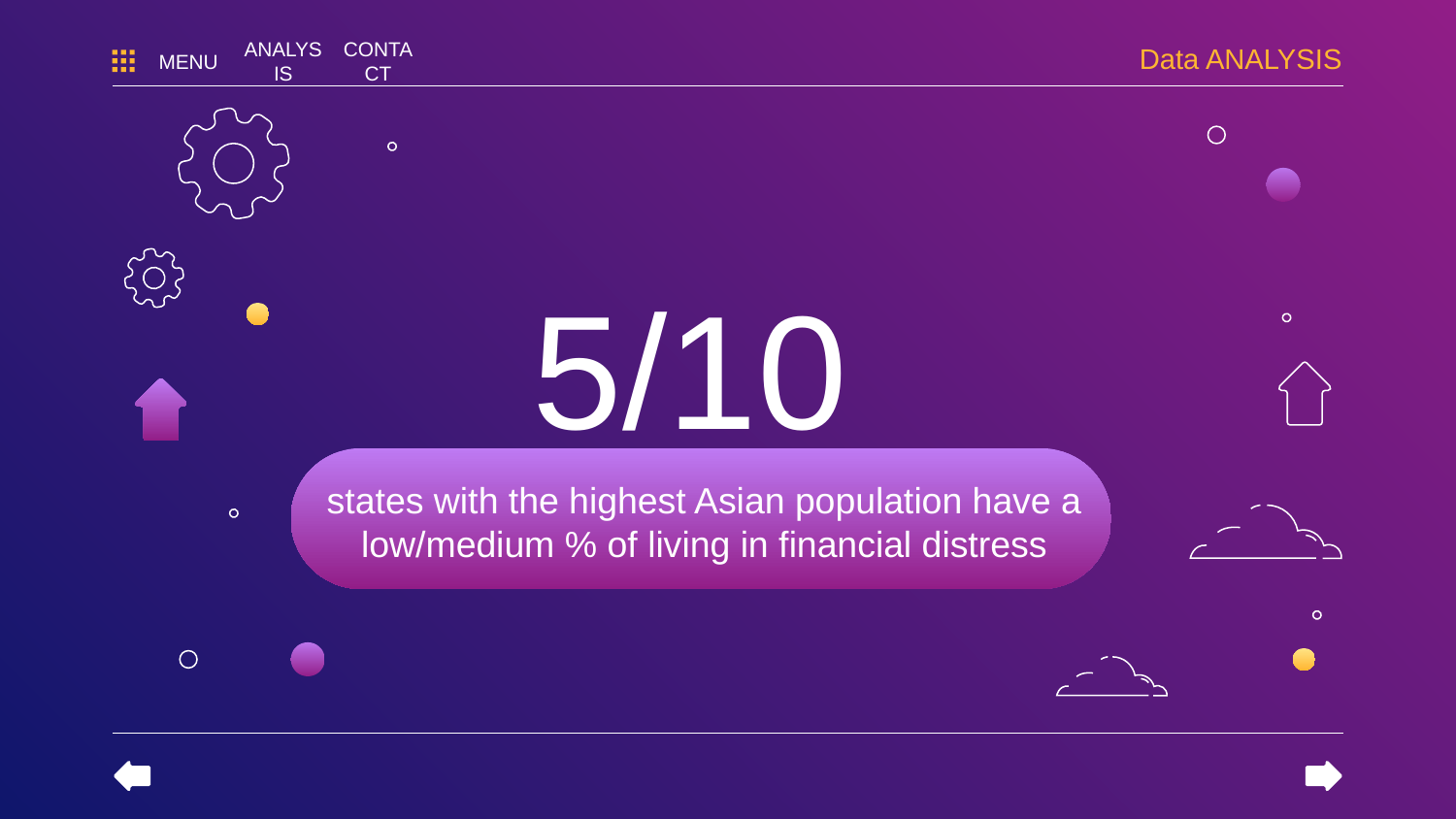

Data ANALYSIS
MENU
ANALYSIS
CONTACT

# 5/10

states with the highest Asian population have a low/medium % of living in financial distress